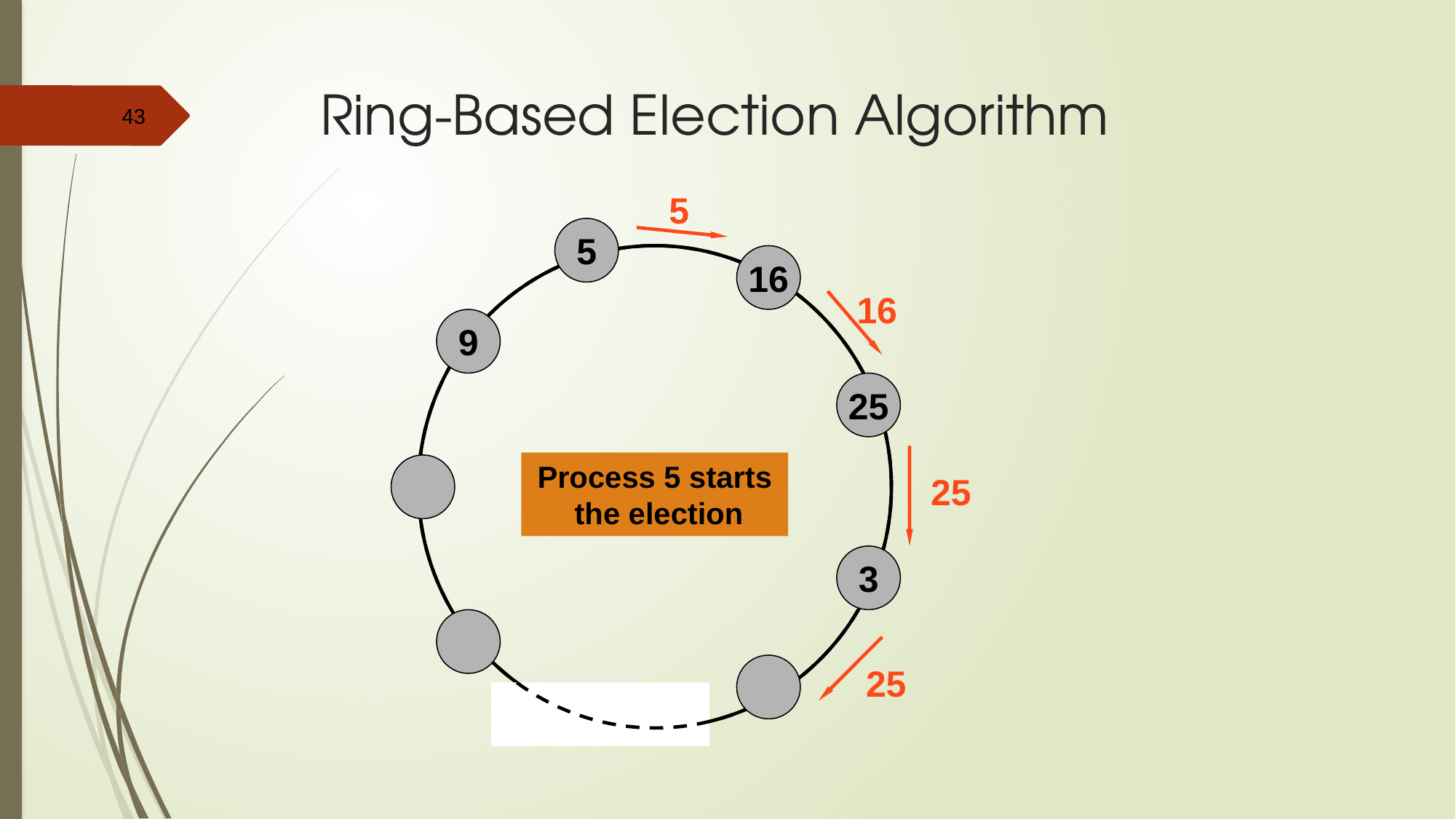

# Ring-Based Election Algorithm
5
5

16
16

9
25

Process 5 starts
 the election

25
3

25
43